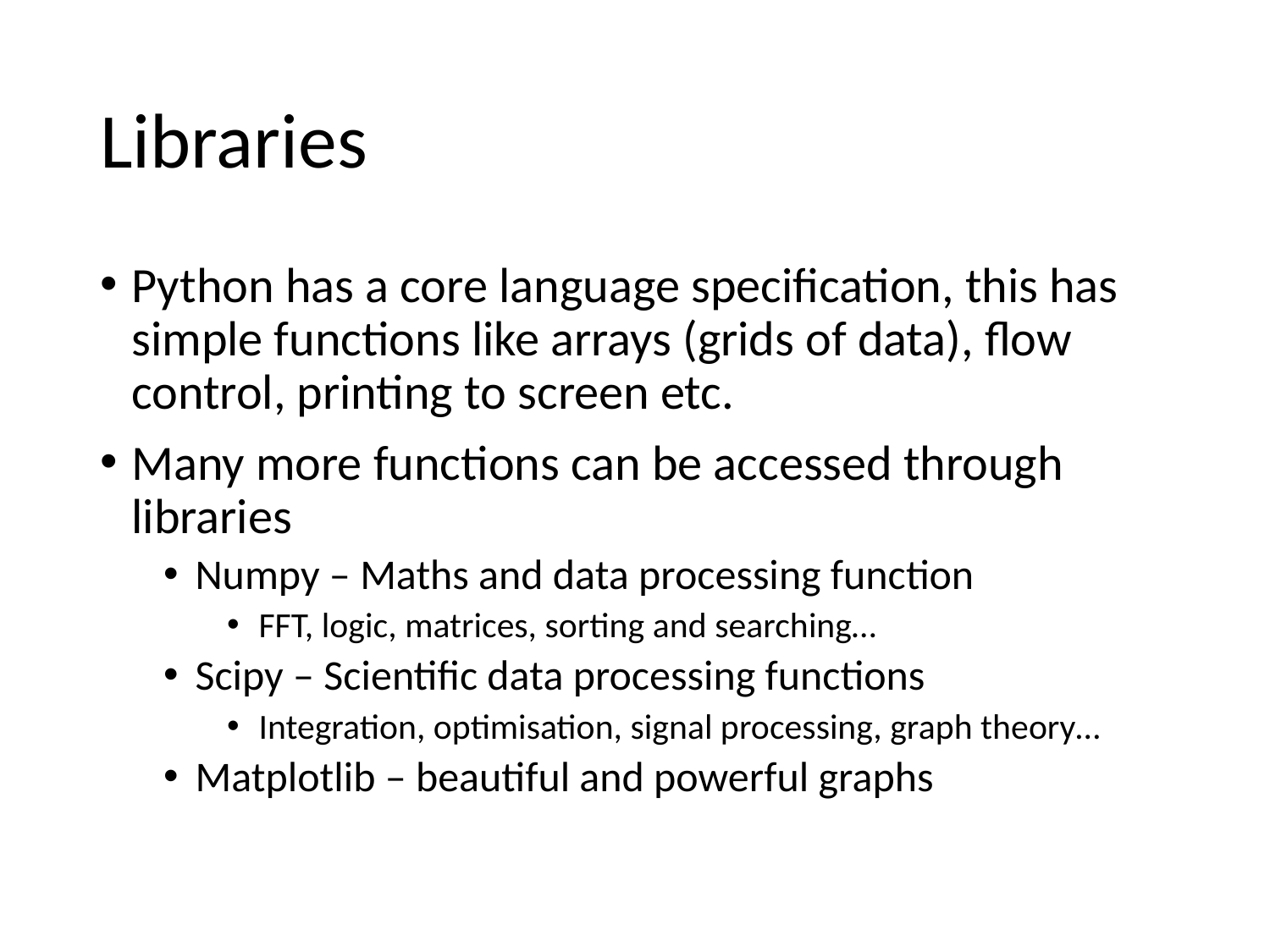

# Libraries
Python has a core language specification, this has simple functions like arrays (grids of data), flow control, printing to screen etc.
Many more functions can be accessed through libraries
Numpy – Maths and data processing function
FFT, logic, matrices, sorting and searching…
Scipy – Scientific data processing functions
Integration, optimisation, signal processing, graph theory…
Matplotlib – beautiful and powerful graphs